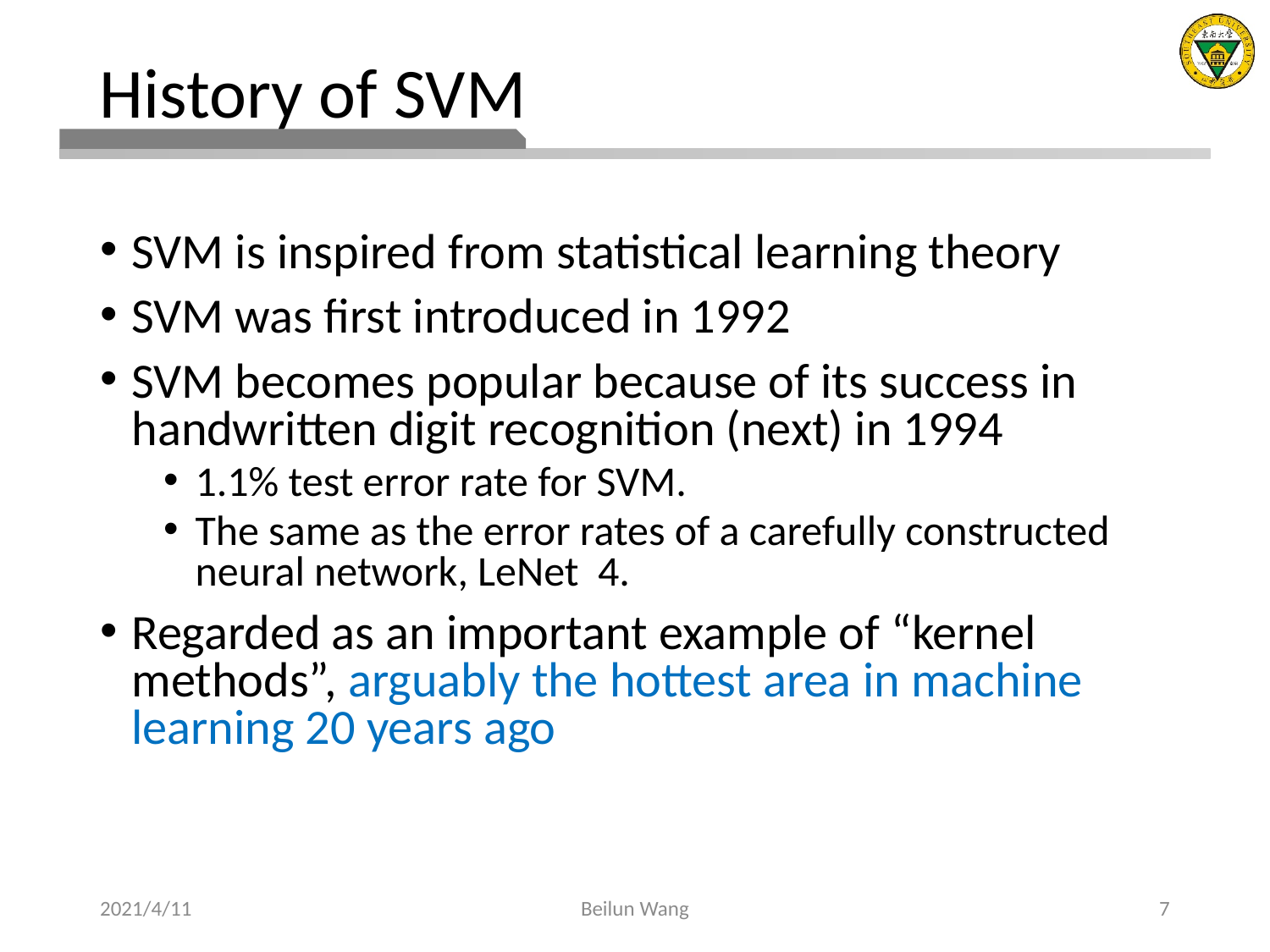

# History of SVM
SVM is inspired from statistical learning theory
SVM was first introduced in 1992
SVM becomes popular because of its success in handwritten digit recognition (next) in 1994
1.1% test error rate for SVM.
The same as the error rates of a carefully constructed neural network, LeNet  4.
Regarded as an important example of “kernel methods”, arguably the hottest area in machine learning 20 years ago

2021/4/11
Beilun Wang
7